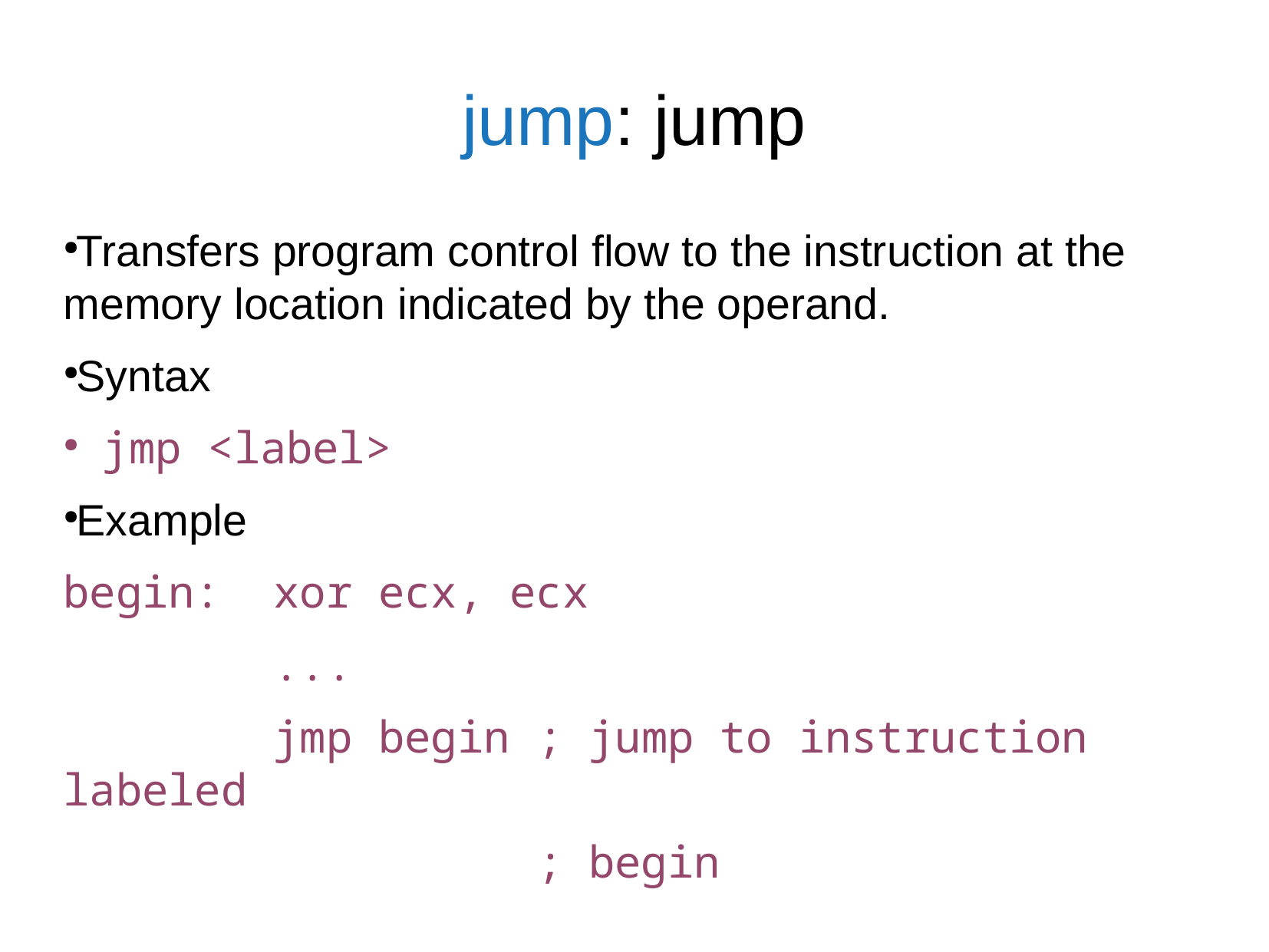

jump: jump
Transfers program control flow to the instruction at the memory location indicated by the operand.
Syntax
 jmp <label>
Example
begin:  xor ecx, ecx
        ...
        jmp begin ; jump to instruction labeled
                  ; begin